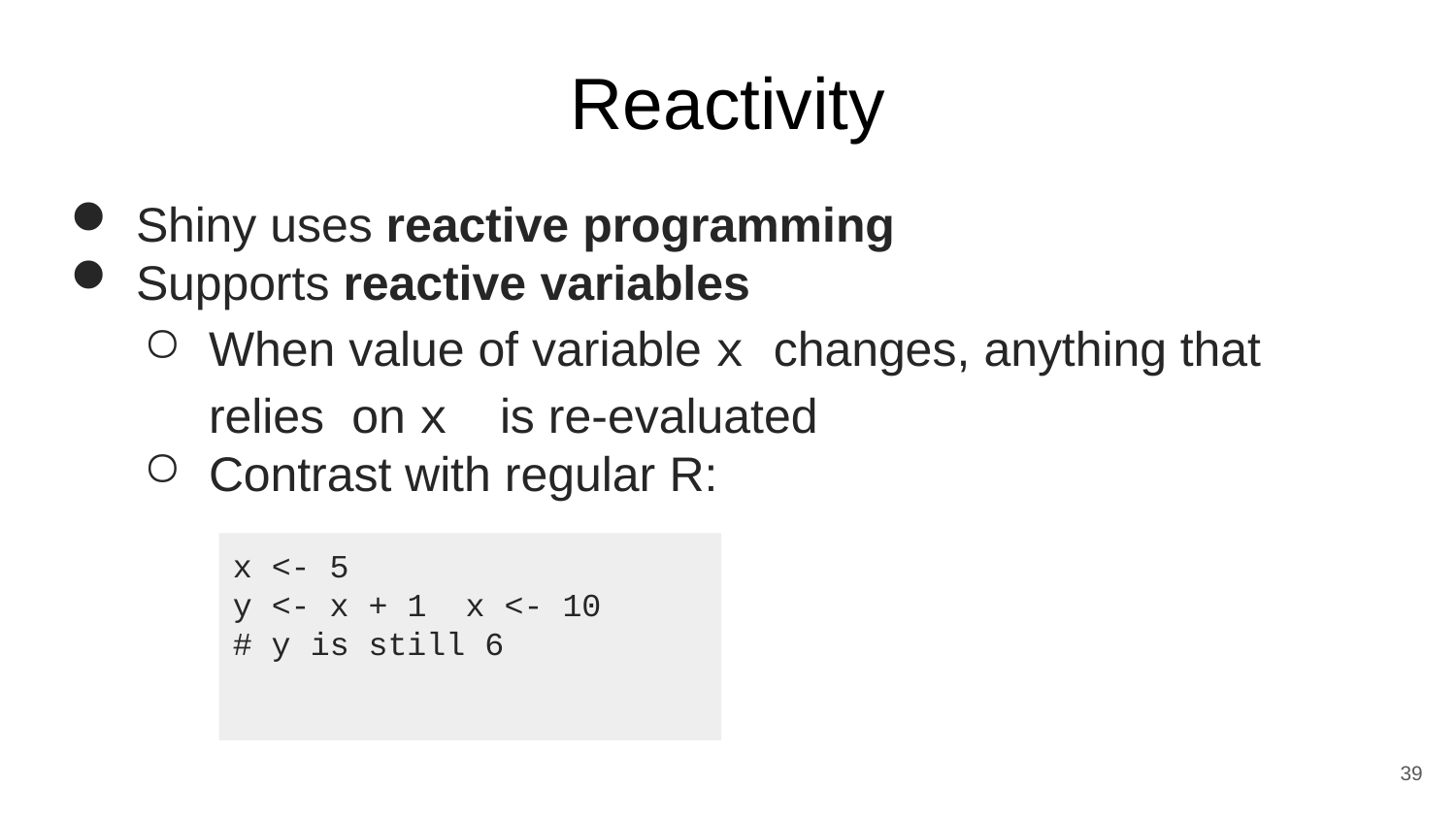

Reactivity
Shiny uses reactive programming
Supports reactive variables
When value of variable x changes, anything that relies  on x	is re-evaluated
Contrast with regular R:
x <- 5
y <- x + 1  x <- 10
# y is still 6
39